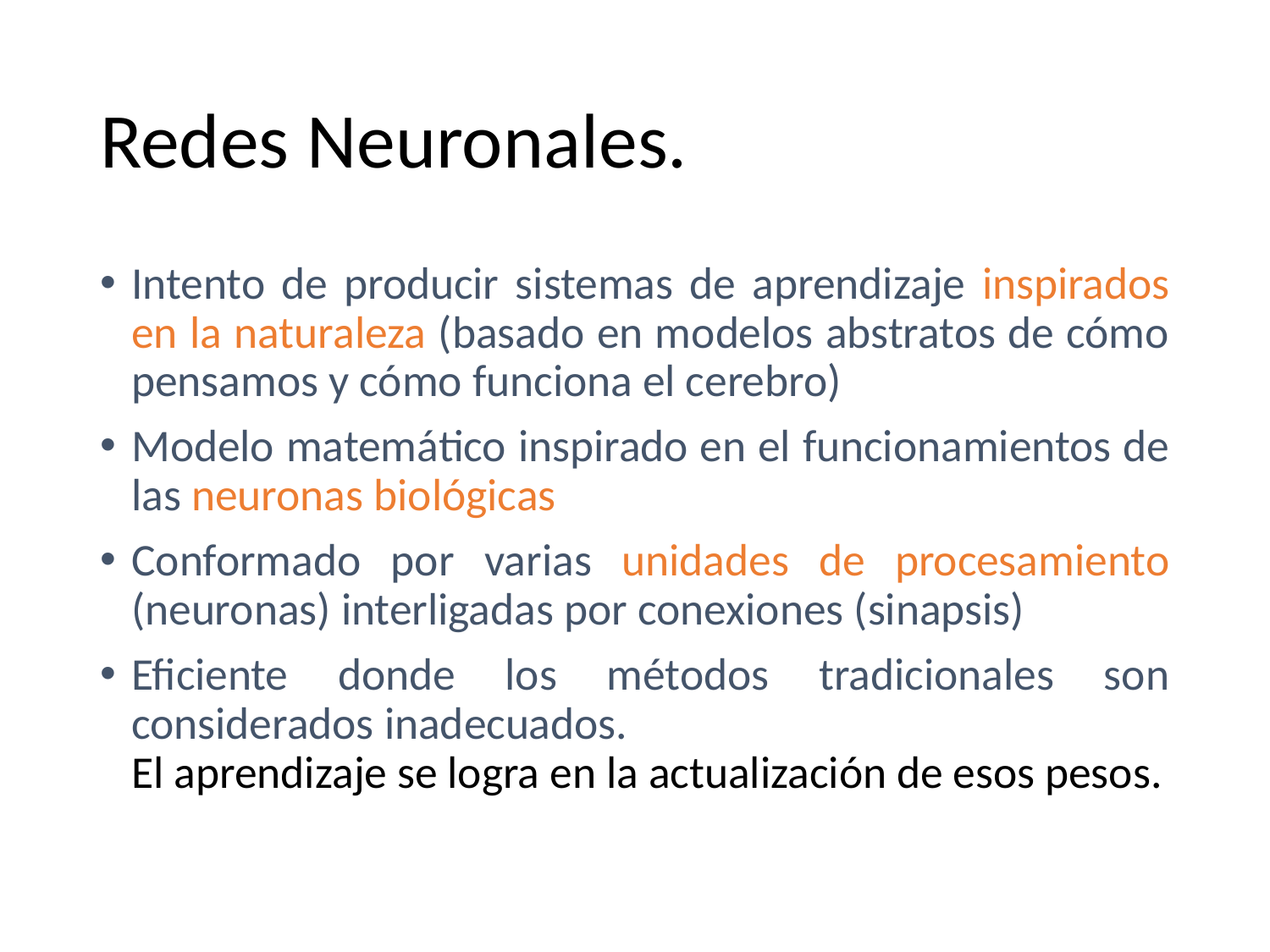

# Redes Neuronales.
Intento de producir sistemas de aprendizaje inspirados en la naturaleza (basado en modelos abstratos de cómo pensamos y cómo funciona el cerebro)
Modelo matemático inspirado en el funcionamientos de las neuronas biológicas
Conformado por varias unidades de procesamiento (neuronas) interligadas por conexiones (sinapsis)
Eficiente donde los métodos tradicionales son considerados inadecuados.
El aprendizaje se logra en la actualización de esos pesos.